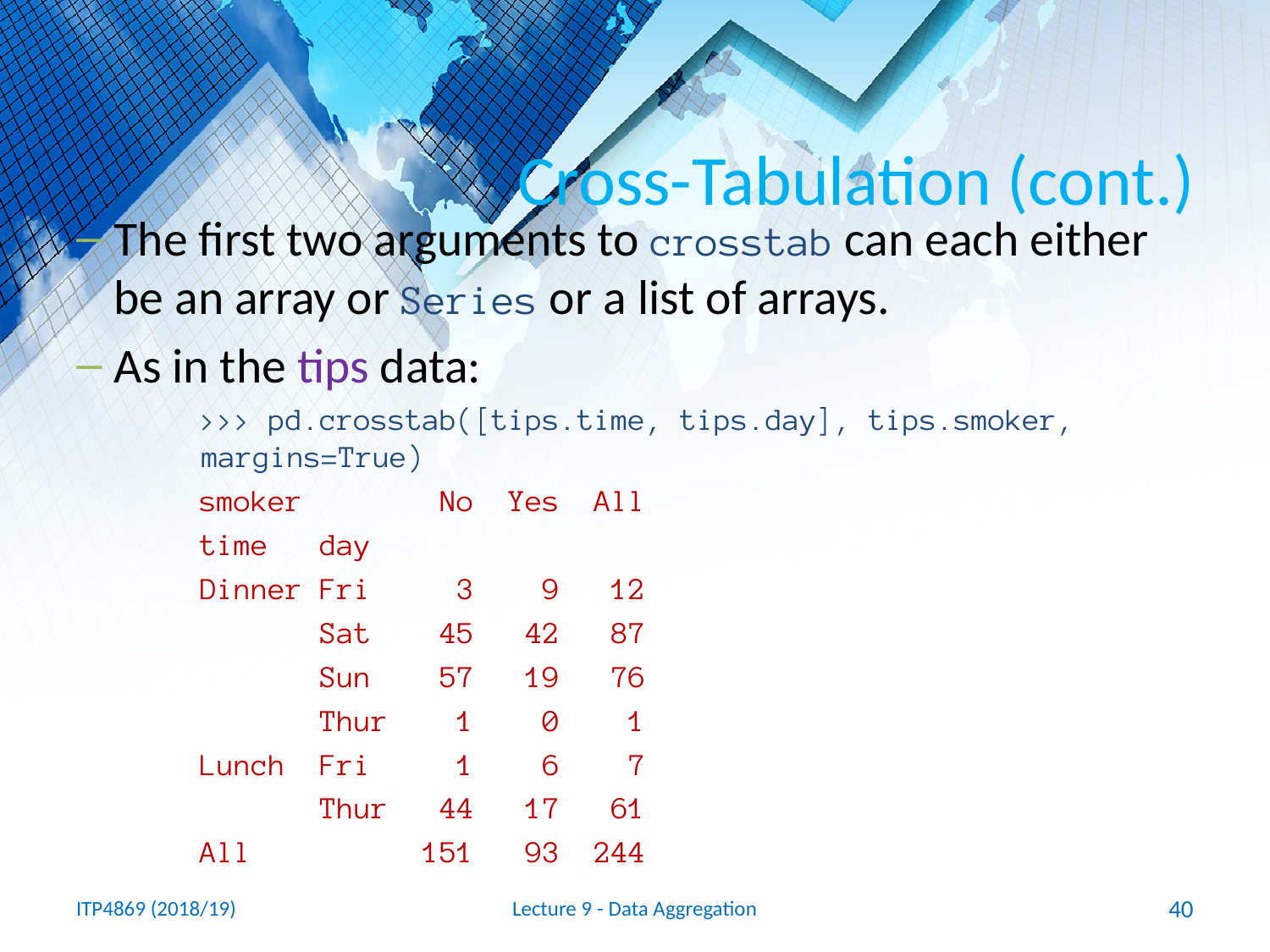

# Cross-Tabulation (cont.)
The first two arguments to crosstab can each either be an array or Series or a list of arrays.
As in the tips data:
>>> pd.crosstab([tips.time, tips.day], tips.smoker, margins=True)
smoker        No  Yes  All
time   day
Dinner Fri     3    9   12
       Sat    45   42   87
       Sun    57   19   76
       Thur    1    0    1
Lunch  Fri     1    6    7
       Thur   44   17   61
All          151   93  244
ITP4869 (2018/19)
Lecture 9 - Data Aggregation
40